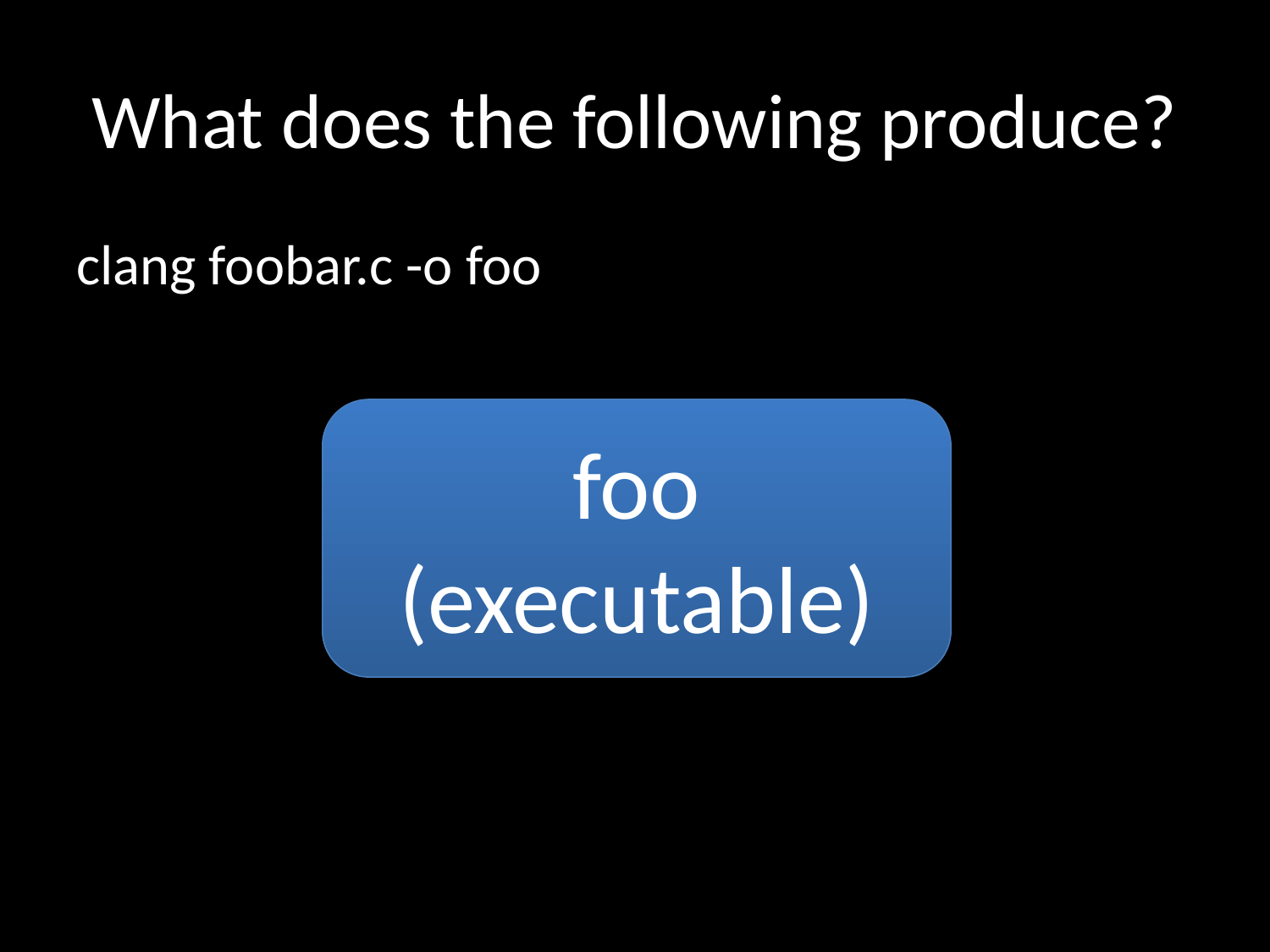

# What does the following produce?
clang foobar.c -o foo

foo
(executable)